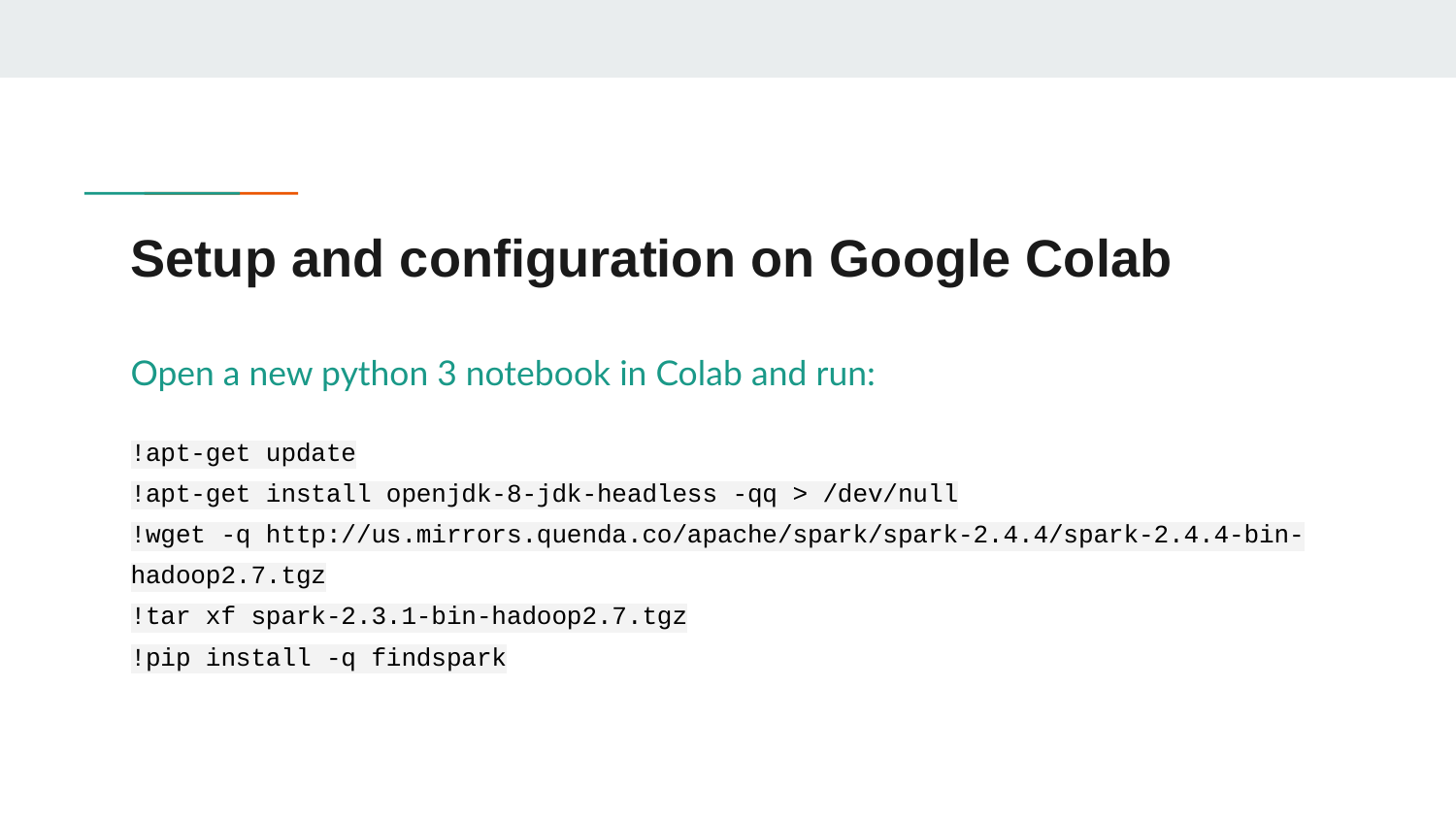

# Setup and configuration on Google Colab
Open a new python 3 notebook in Colab and run:
!apt-get update
!apt-get install openjdk-8-jdk-headless -qq > /dev/null
!wget -q http://us.mirrors.quenda.co/apache/spark/spark-2.4.4/spark-2.4.4-bin-hadoop2.7.tgz
!tar xf spark-2.3.1-bin-hadoop2.7.tgz
!pip install -q findspark